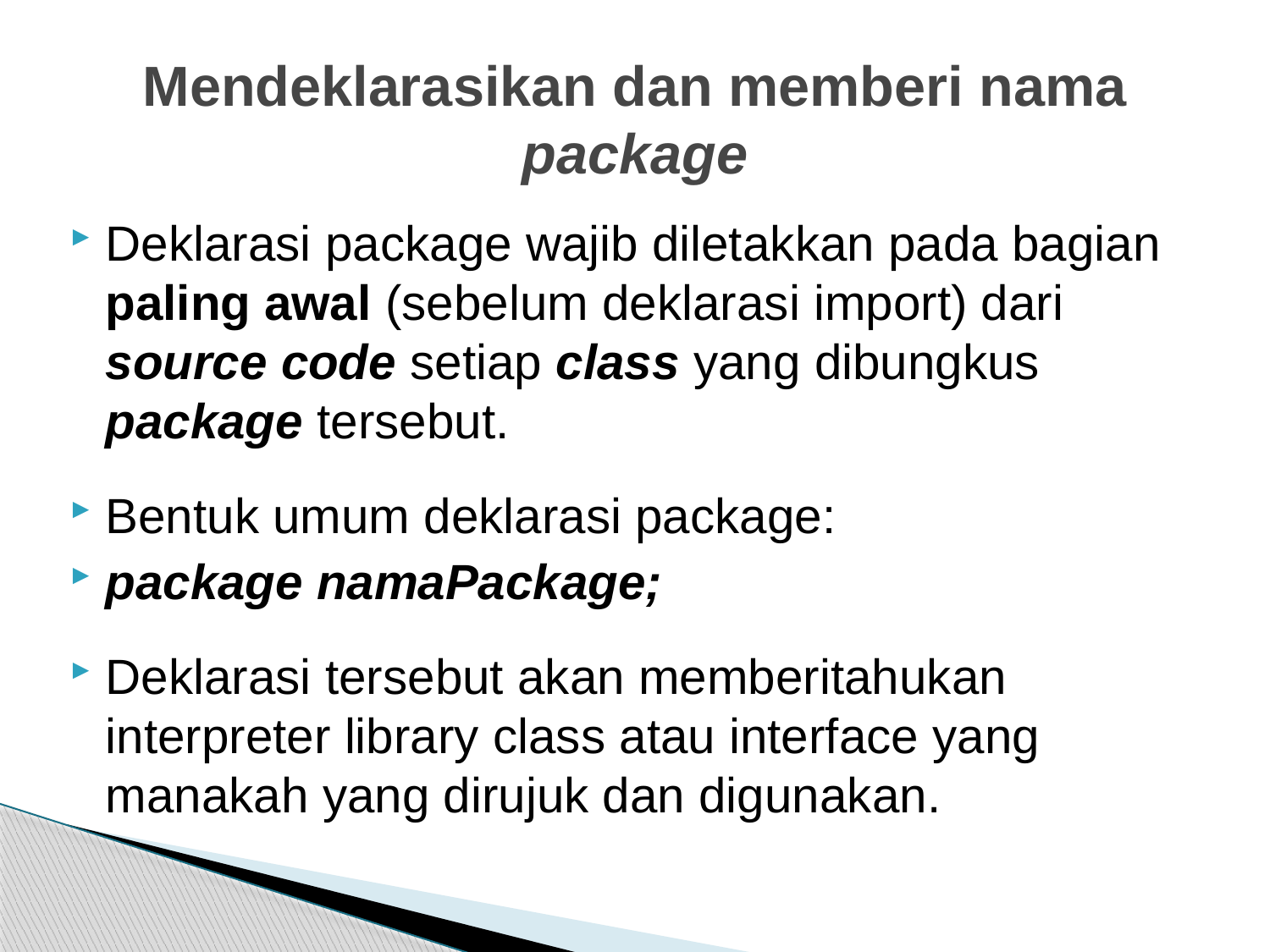

# Mendeklarasikan dan memberi nama package
Deklarasi package wajib diletakkan pada bagian paling awal (sebelum deklarasi import) dari source code setiap class yang dibungkus package tersebut.

Bentuk umum deklarasi package:
package namaPackage;

Deklarasi tersebut akan memberitahukan interpreter library class atau interface yang manakah yang dirujuk dan digunakan.